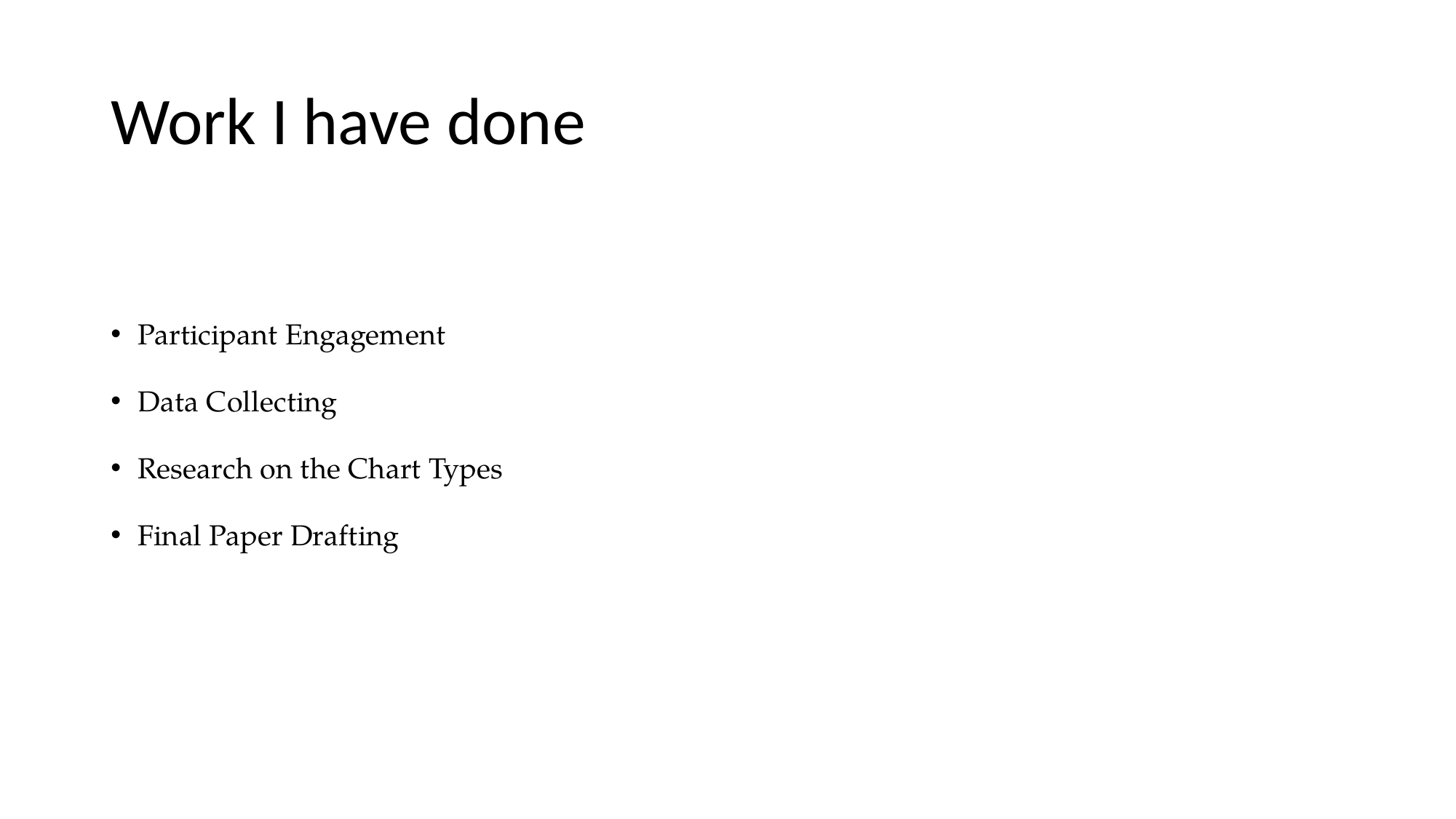

# Work I have done
Participant Engagement
Data Collecting
Research on the Chart Types
Final Paper Drafting